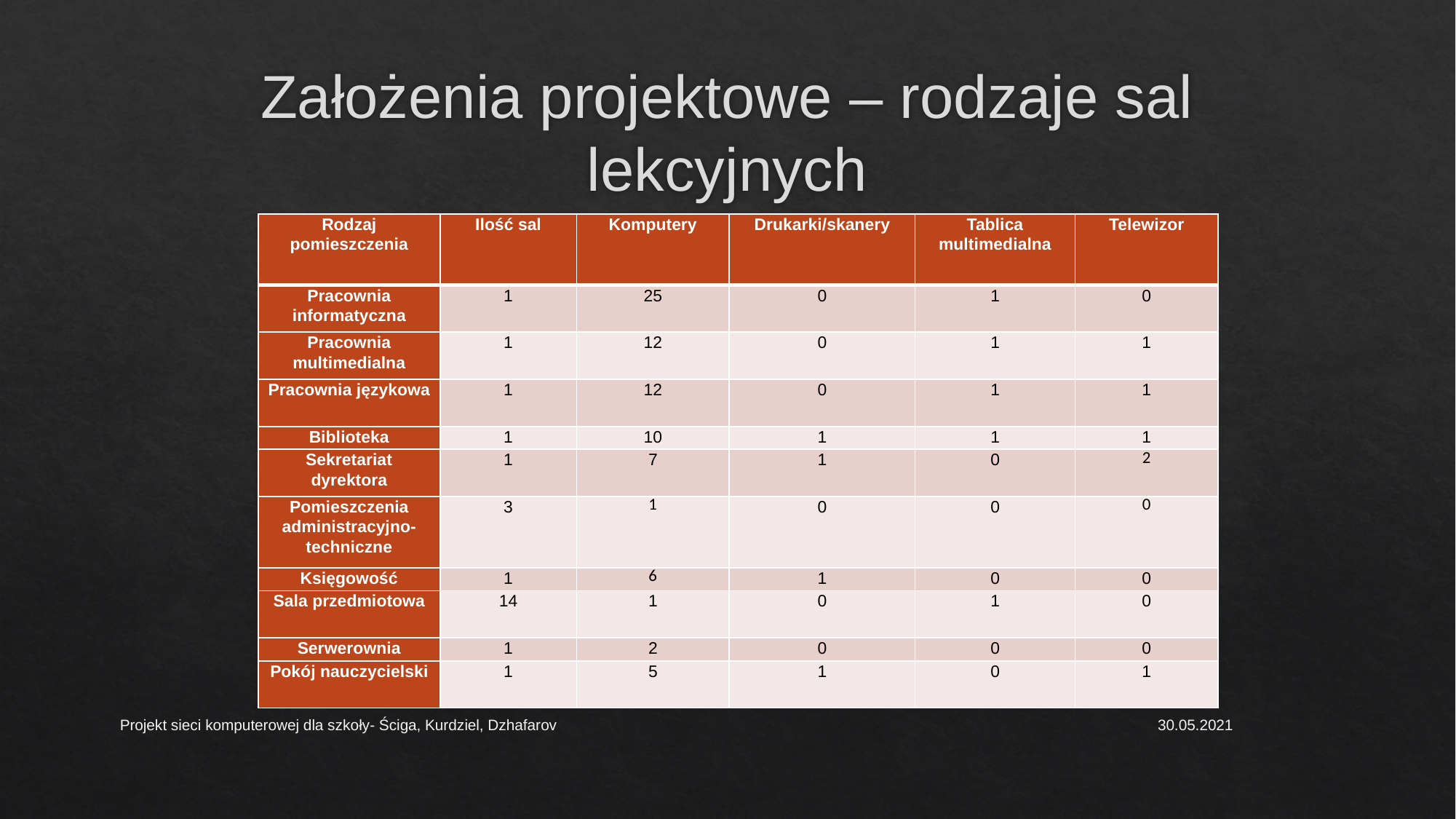

# Założenia projektowe – rodzaje sal lekcyjnych
| Rodzaj pomieszczenia | Ilość sal | Komputery | Drukarki/skanery | Tablica multimedialna | Telewizor |
| --- | --- | --- | --- | --- | --- |
| Pracownia informatyczna | 1 | 25 | 0 | 1 | 0 |
| Pracownia multimedialna | 1 | 12 | 0 | 1 | 1 |
| Pracownia językowa | 1 | 12 | 0 | 1 | 1 |
| Biblioteka | 1 | 10 | 1 | 1 | 1 |
| Sekretariat dyrektora | 1 | 7 | 1 | 0 | 2 |
| Pomieszczenia administracyjno-techniczne | 3 | 1 | 0 | 0 | 0 |
| Księgowość | 1 | 6 | 1 | 0 | 0 |
| Sala przedmiotowa | 14 | 1 | 0 | 1 | 0 |
| Serwerownia | 1 | 2 | 0 | 0 | 0 |
| Pokój nauczycielski | 1 | 5 | 1 | 0 | 1 |
Projekt sieci komputerowej dla szkoły- Ściga, Kurdziel, Dzhafarov
30.05.2021